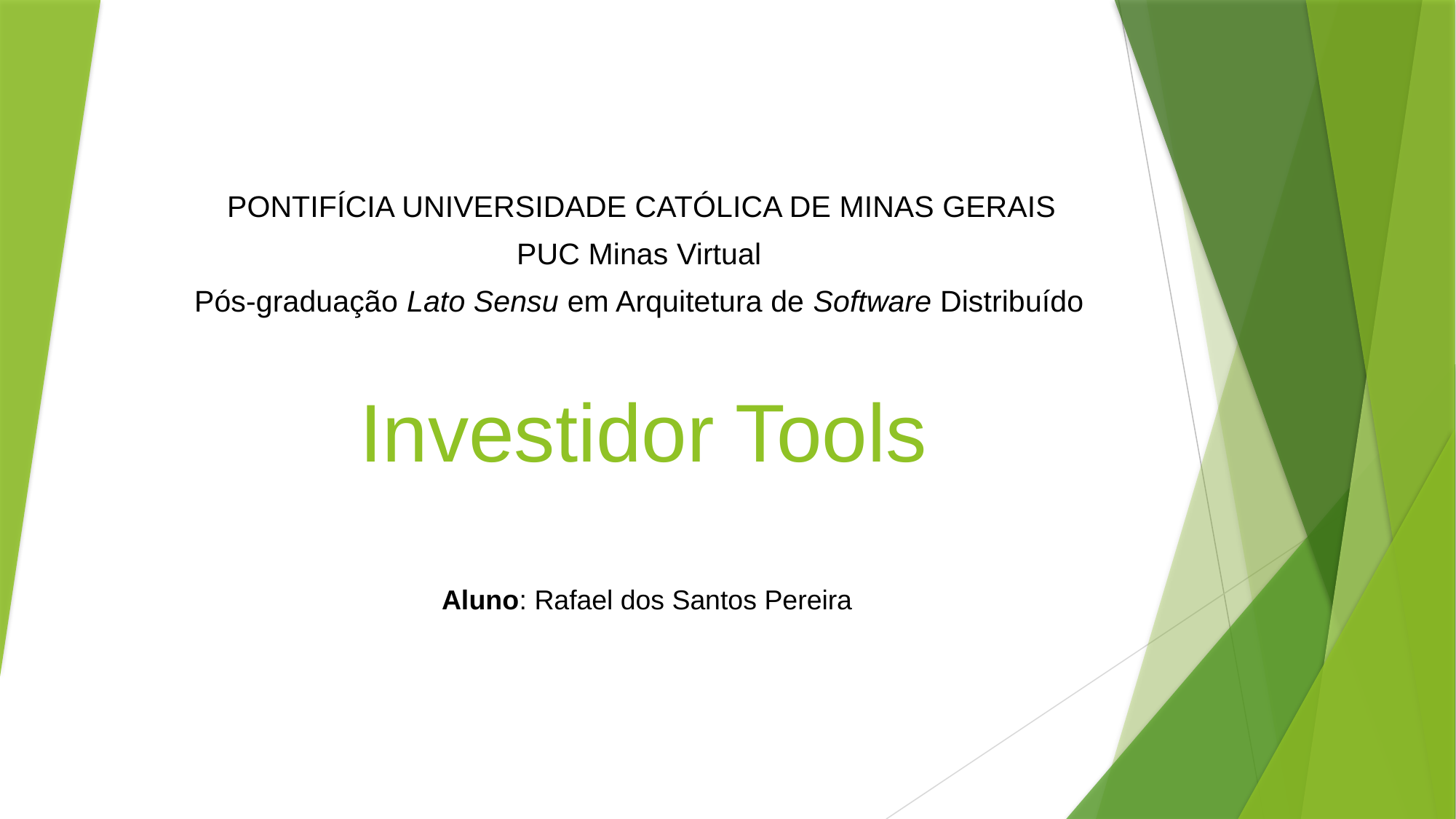

PONTIFÍCIA UNIVERSIDADE CATÓLICA DE MINAS GERAIS
PUC Minas Virtual
Pós-graduação Lato Sensu em Arquitetura de Software Distribuído
# Investidor Tools

 Aluno: Rafael dos Santos Pereira